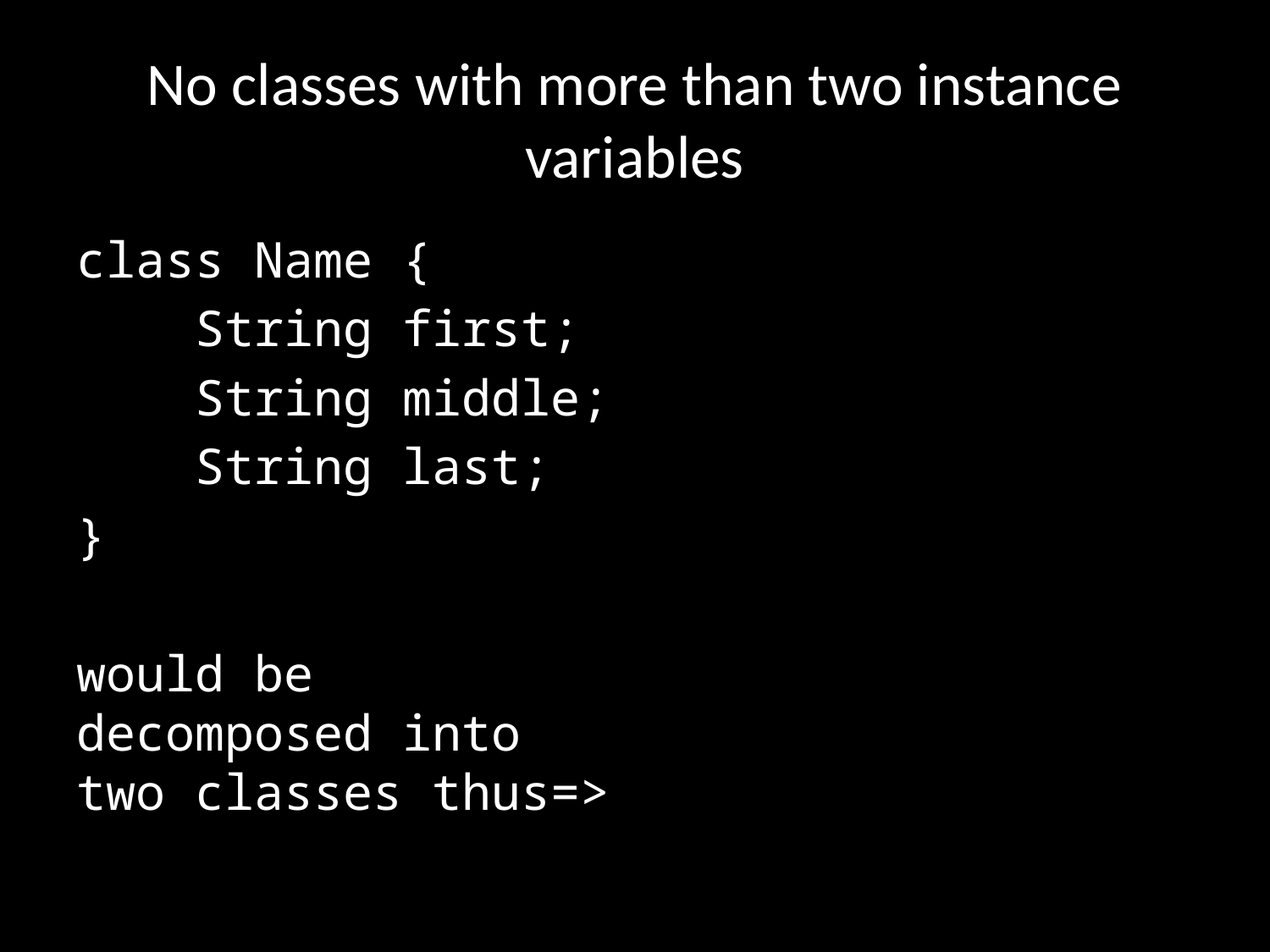

# No classes with more than two instance variables
class Name {
    String first;
    String middle;
    String last;
}

would be decomposed into two classes thus=>

class Name {
    Surname family;
    GivenNames given;
}

class Surname {
    String family;
}

class GivenNames {
    List<String> names;
}